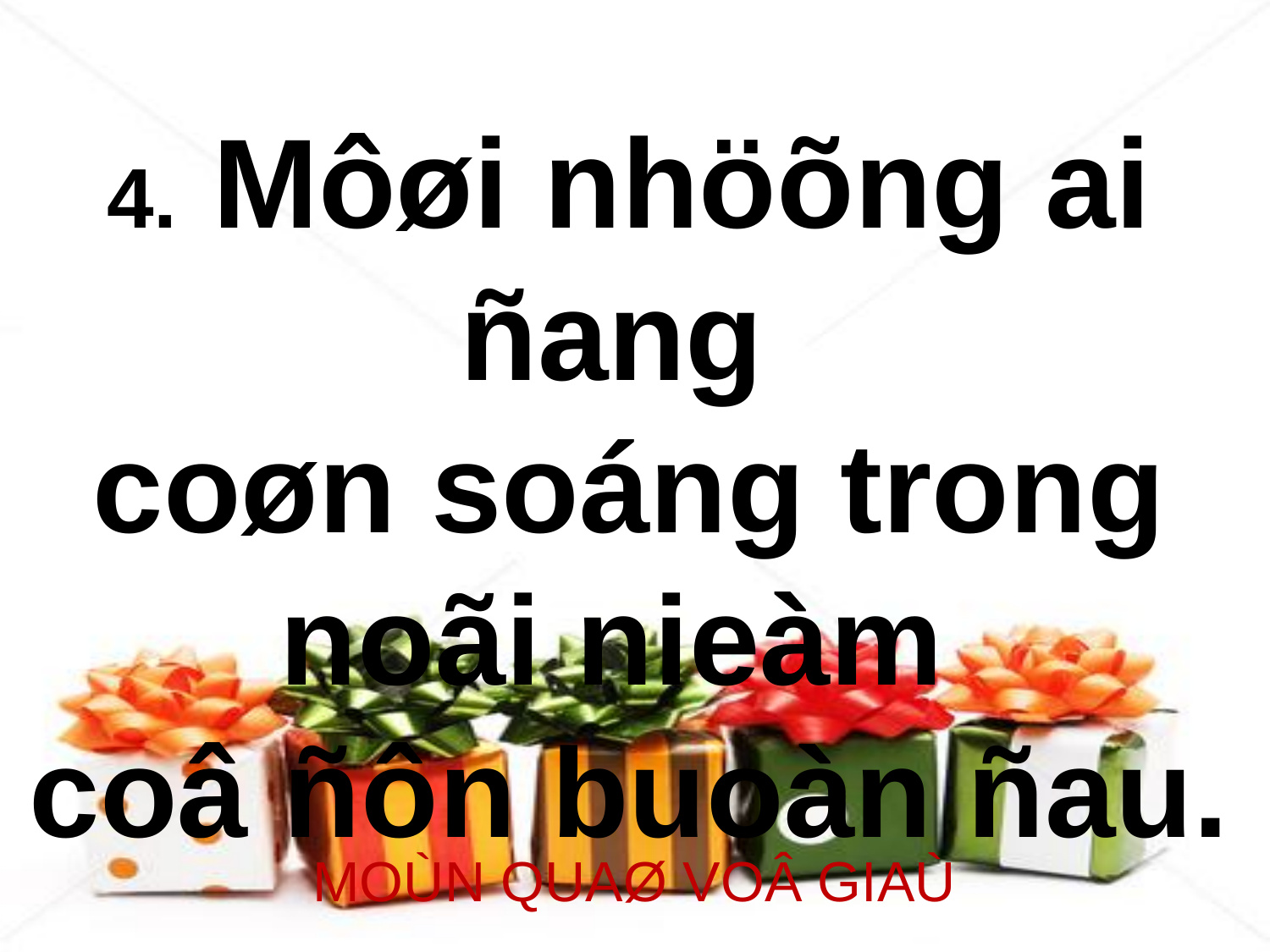

4. Môøi nhöõng ai ñang
coøn soáng trong noãi nieàm
coâ ñôn buoàn ñau.
MOÙN QUAØ VOÂ GIAÙ